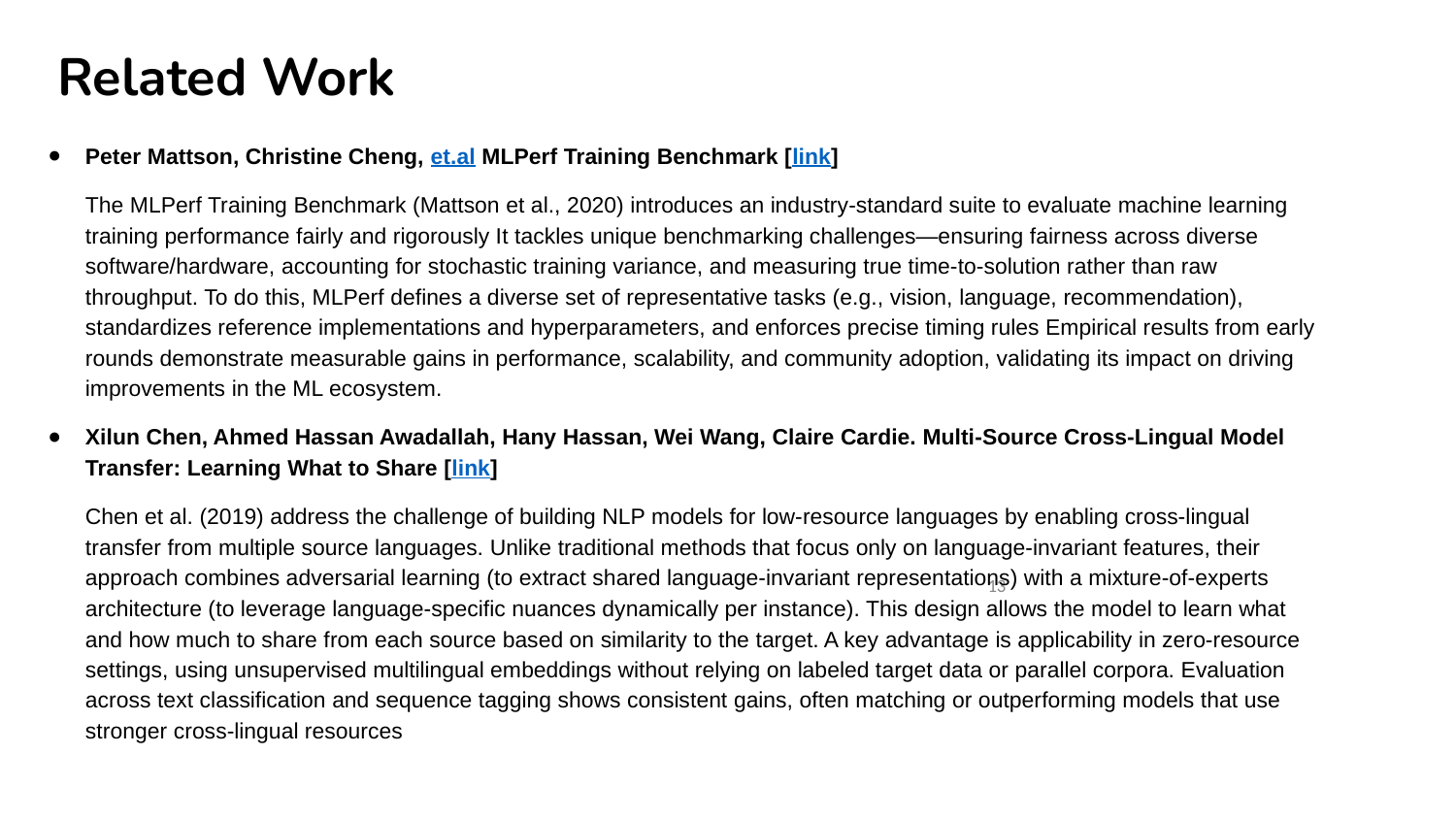

# Related Work
Peter Mattson, Christine Cheng, et.al MLPerf Training Benchmark [link]
The MLPerf Training Benchmark (Mattson et al., 2020) introduces an industry-standard suite to evaluate machine learning training performance fairly and rigorously It tackles unique benchmarking challenges—ensuring fairness across diverse software/hardware, accounting for stochastic training variance, and measuring true time-to-solution rather than raw throughput. To do this, MLPerf defines a diverse set of representative tasks (e.g., vision, language, recommendation), standardizes reference implementations and hyperparameters, and enforces precise timing rules Empirical results from early rounds demonstrate measurable gains in performance, scalability, and community adoption, validating its impact on driving improvements in the ML ecosystem.
Xilun Chen, Ahmed Hassan Awadallah, Hany Hassan, Wei Wang, Claire Cardie. Multi-Source Cross-Lingual Model Transfer: Learning What to Share [link]
Chen et al. (2019) address the challenge of building NLP models for low-resource languages by enabling cross-lingual transfer from multiple source languages. Unlike traditional methods that focus only on language-invariant features, their approach combines adversarial learning (to extract shared language-invariant representations) with a mixture-of-experts architecture (to leverage language-specific nuances dynamically per instance). This design allows the model to learn what and how much to share from each source based on similarity to the target. A key advantage is applicability in zero-resource settings, using unsupervised multilingual embeddings without relying on labeled target data or parallel corpora. Evaluation across text classification and sequence tagging shows consistent gains, often matching or outperforming models that use stronger cross-lingual resources
13